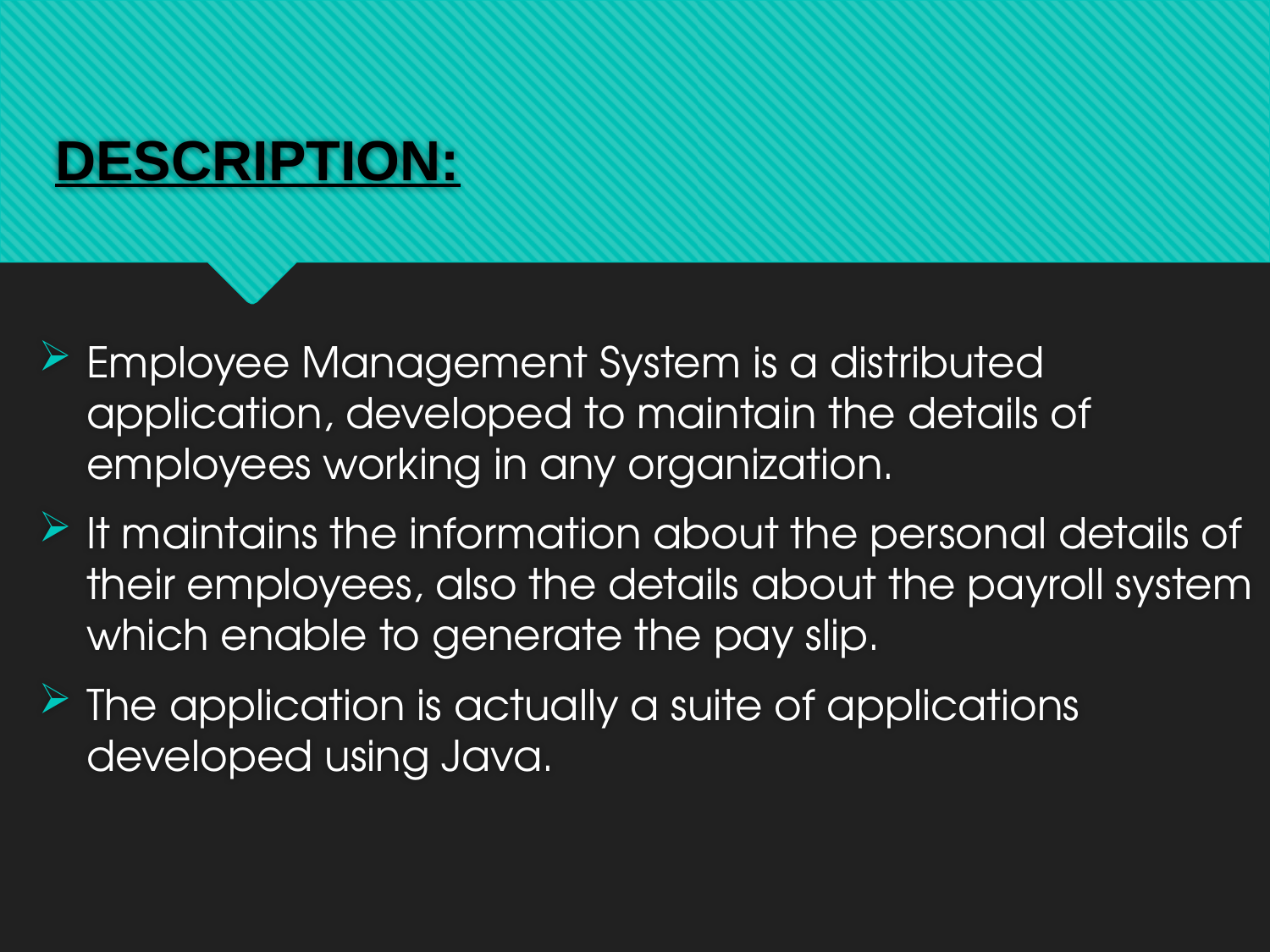

# DESCRIPTION:
Employee Management System is a distributed application, developed to maintain the details of employees working in any organization.
It maintains the information about the personal details of their employees, also the details about the payroll system which enable to generate the pay slip.
The application is actually a suite of applications developed using Java.